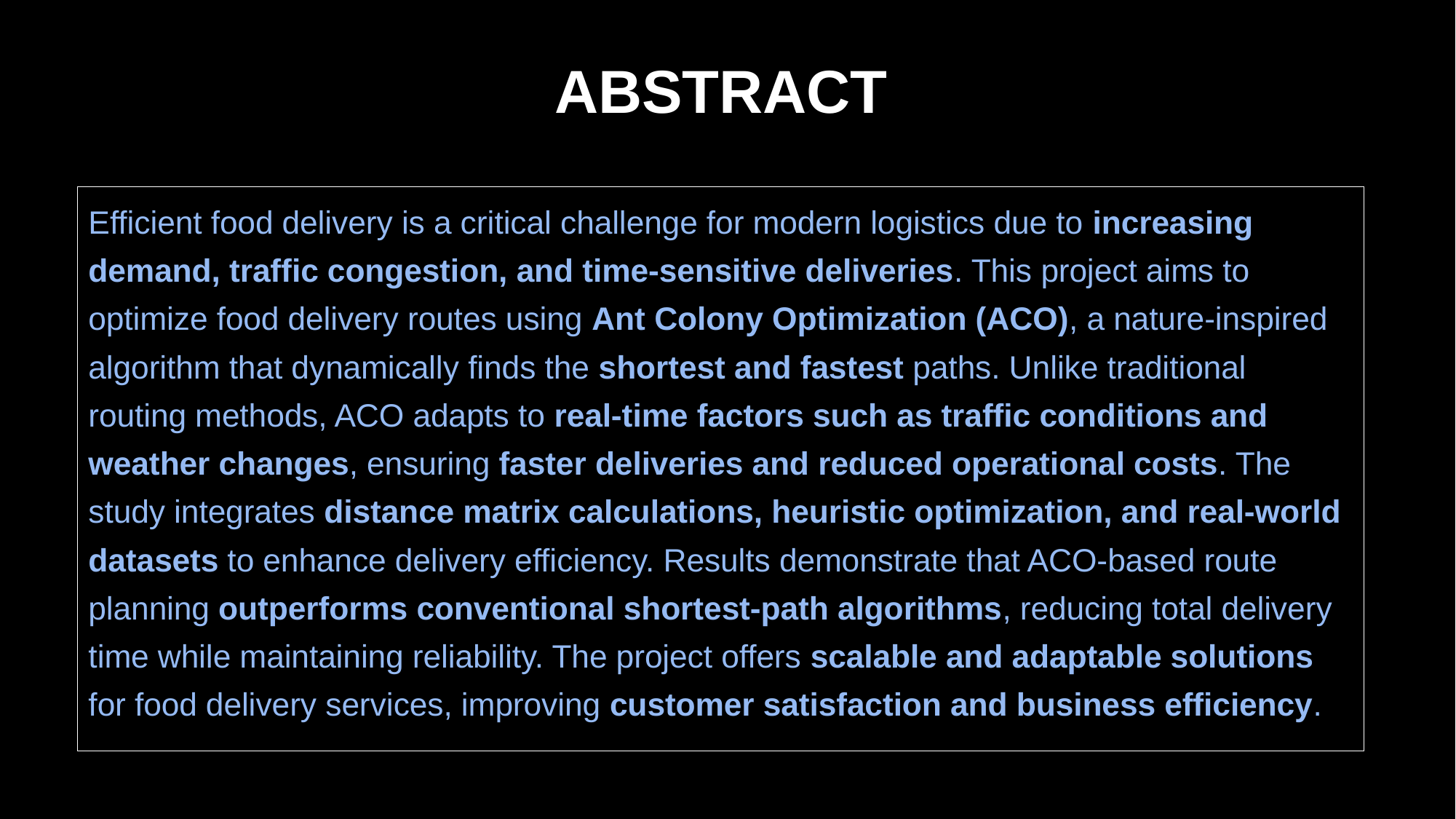

# ABSTRACT
Efficient food delivery is a critical challenge for modern logistics due to increasing demand, traffic congestion, and time-sensitive deliveries. This project aims to optimize food delivery routes using Ant Colony Optimization (ACO), a nature-inspired algorithm that dynamically finds the shortest and fastest paths. Unlike traditional routing methods, ACO adapts to real-time factors such as traffic conditions and weather changes, ensuring faster deliveries and reduced operational costs. The study integrates distance matrix calculations, heuristic optimization, and real-world datasets to enhance delivery efficiency. Results demonstrate that ACO-based route planning outperforms conventional shortest-path algorithms, reducing total delivery time while maintaining reliability. The project offers scalable and adaptable solutions for food delivery services, improving customer satisfaction and business efficiency.